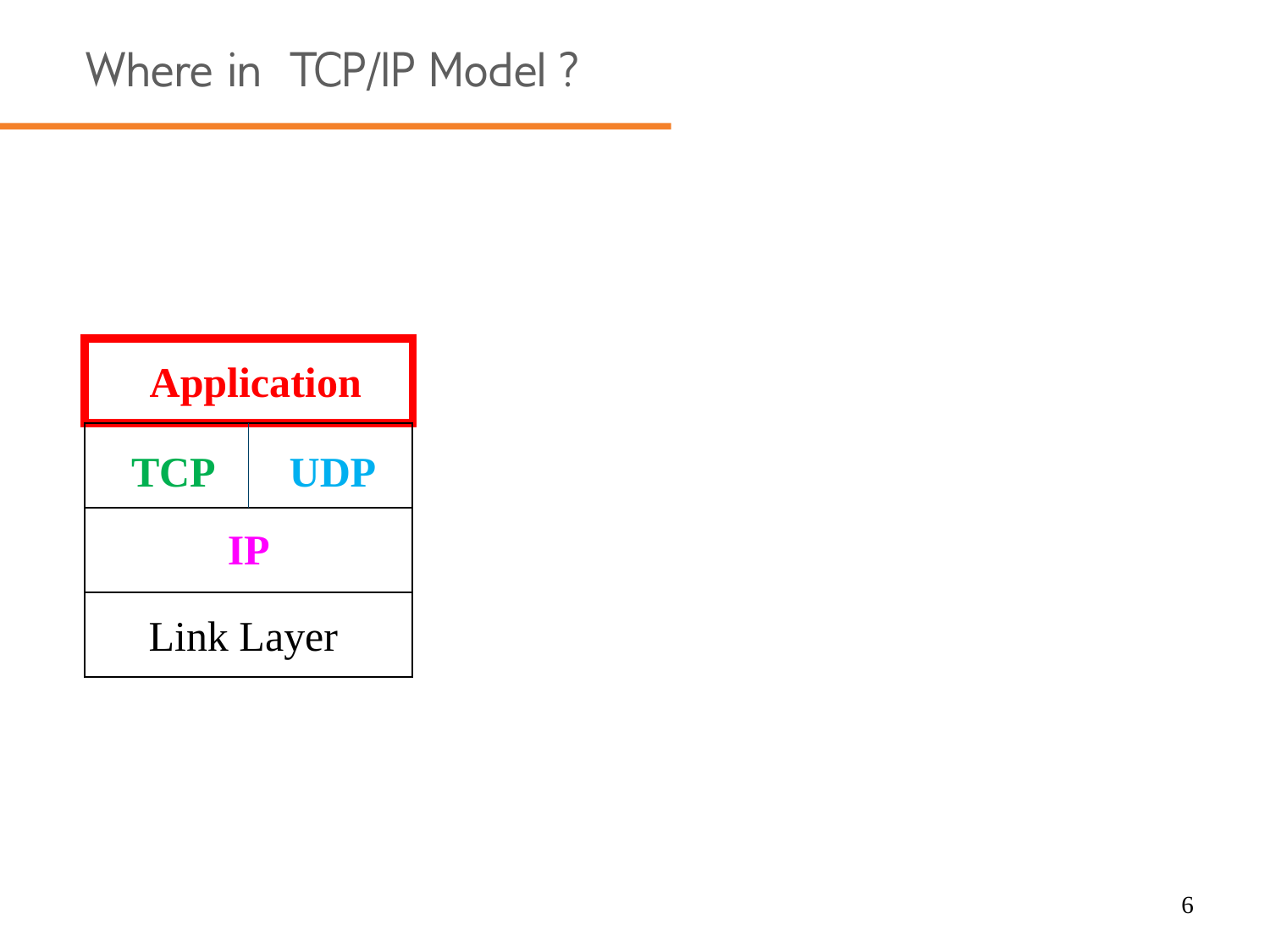

# Where in  TCP/IP Model ?

Application

Transport
TCP
UDP

IP
Network

Link Layer
6